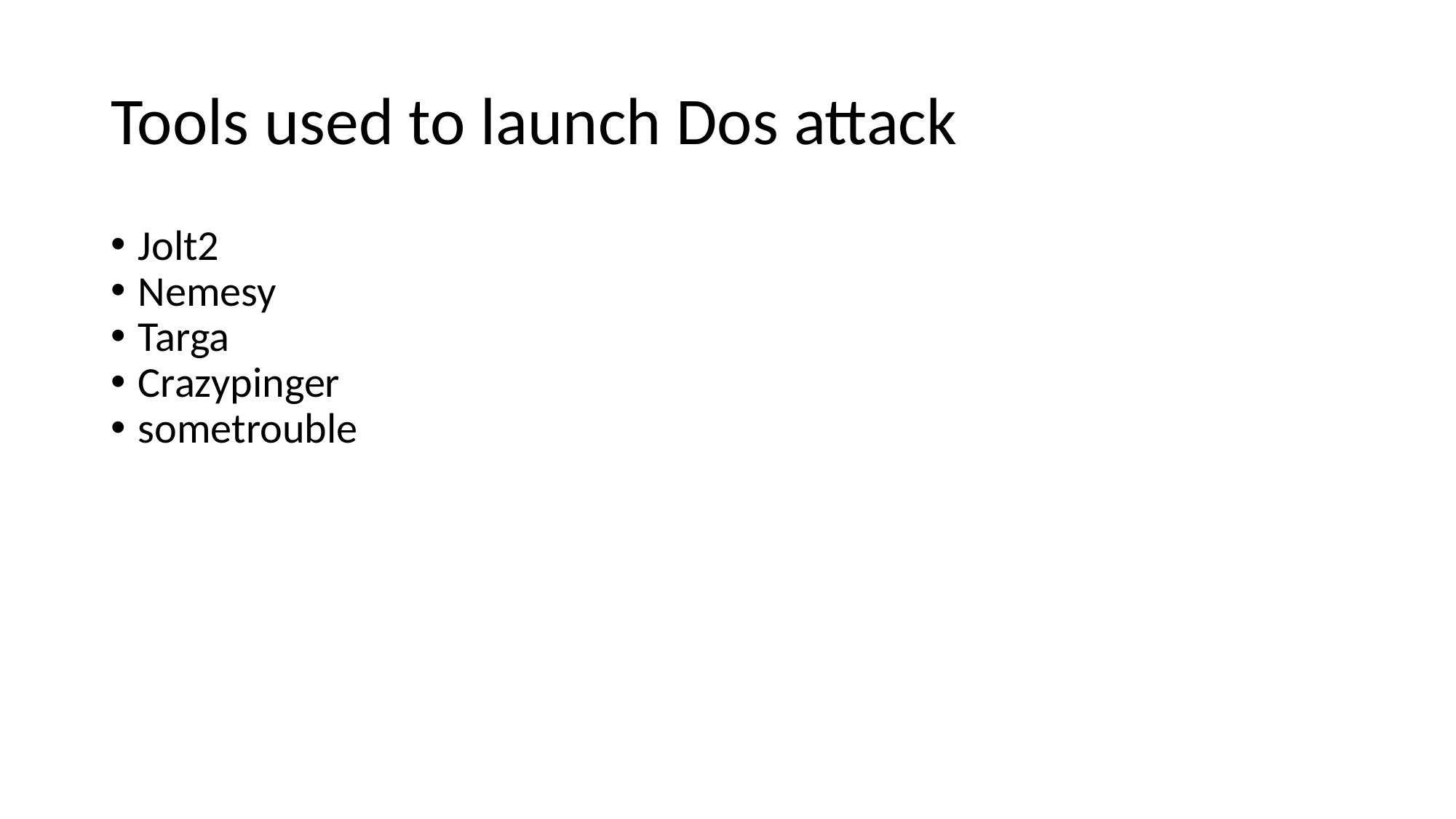

# Tools used to launch Dos attack
Jolt2
Nemesy
Targa
Crazypinger
sometrouble